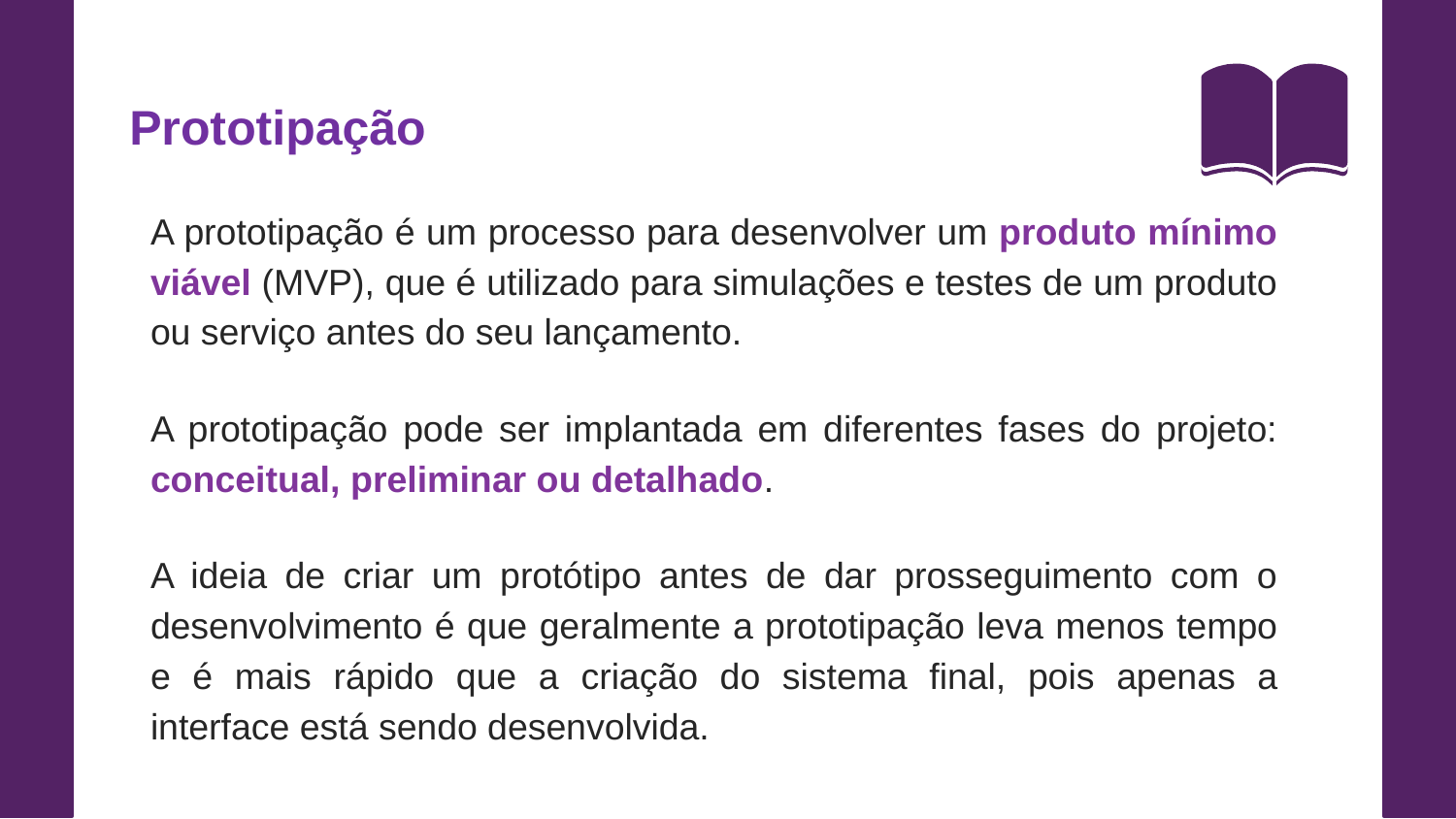

Prototipação

A prototipação é um processo para desenvolver um produto mínimo viável (MVP), que é utilizado para simulações e testes de um produto ou serviço antes do seu lançamento.

A prototipação pode ser implantada em diferentes fases do projeto: conceitual, preliminar ou detalhado.

A ideia de criar um protótipo antes de dar prosseguimento com o desenvolvimento é que geralmente a prototipação leva menos tempo e é mais rápido que a criação do sistema final, pois apenas a interface está sendo desenvolvida.